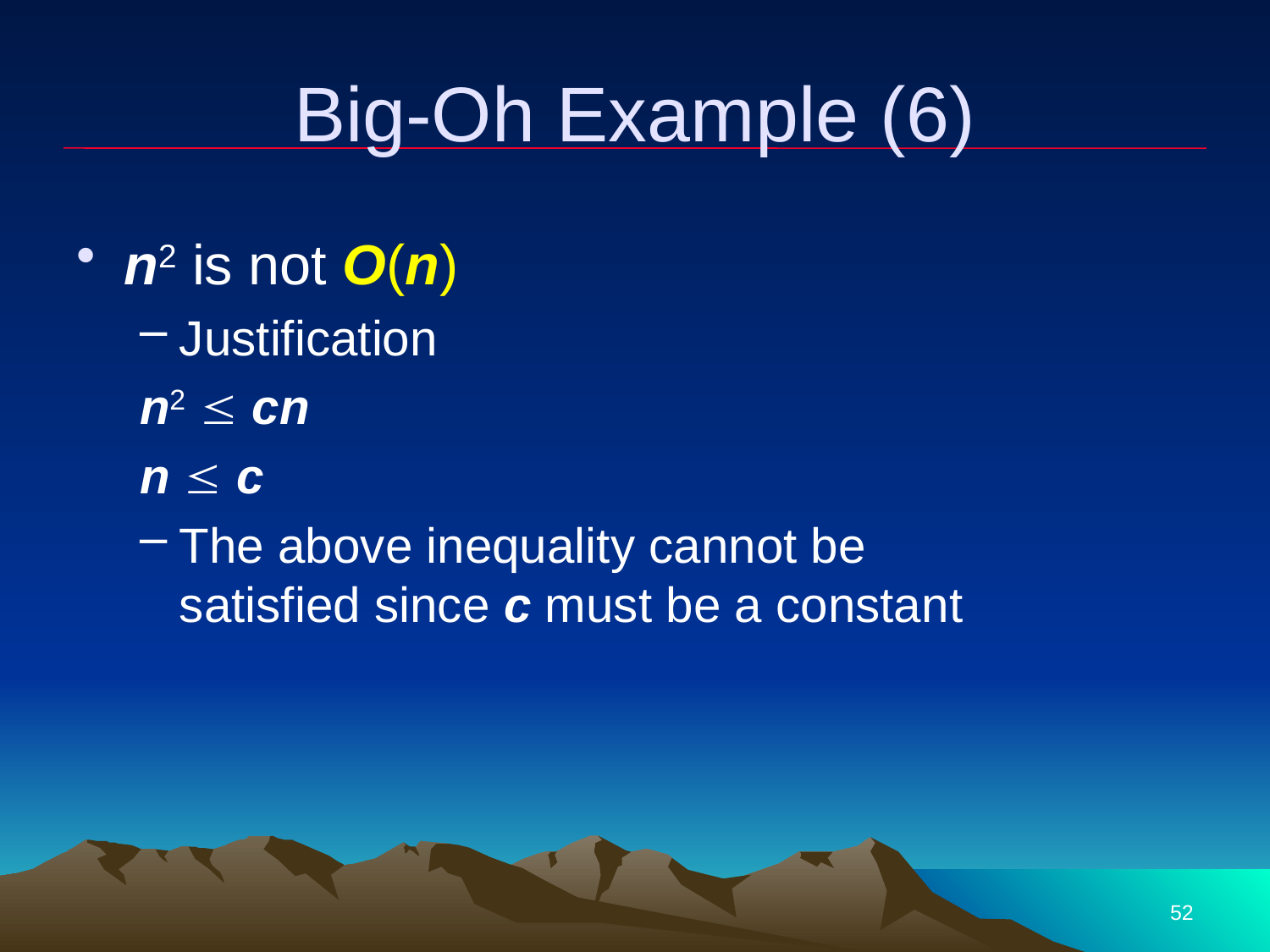

# Big-Oh Example (6)
n2 is not O(n)
Justification
n2 ≤ cn
n ≤ c
The above inequality cannot be satisfied since c must be a constant

52